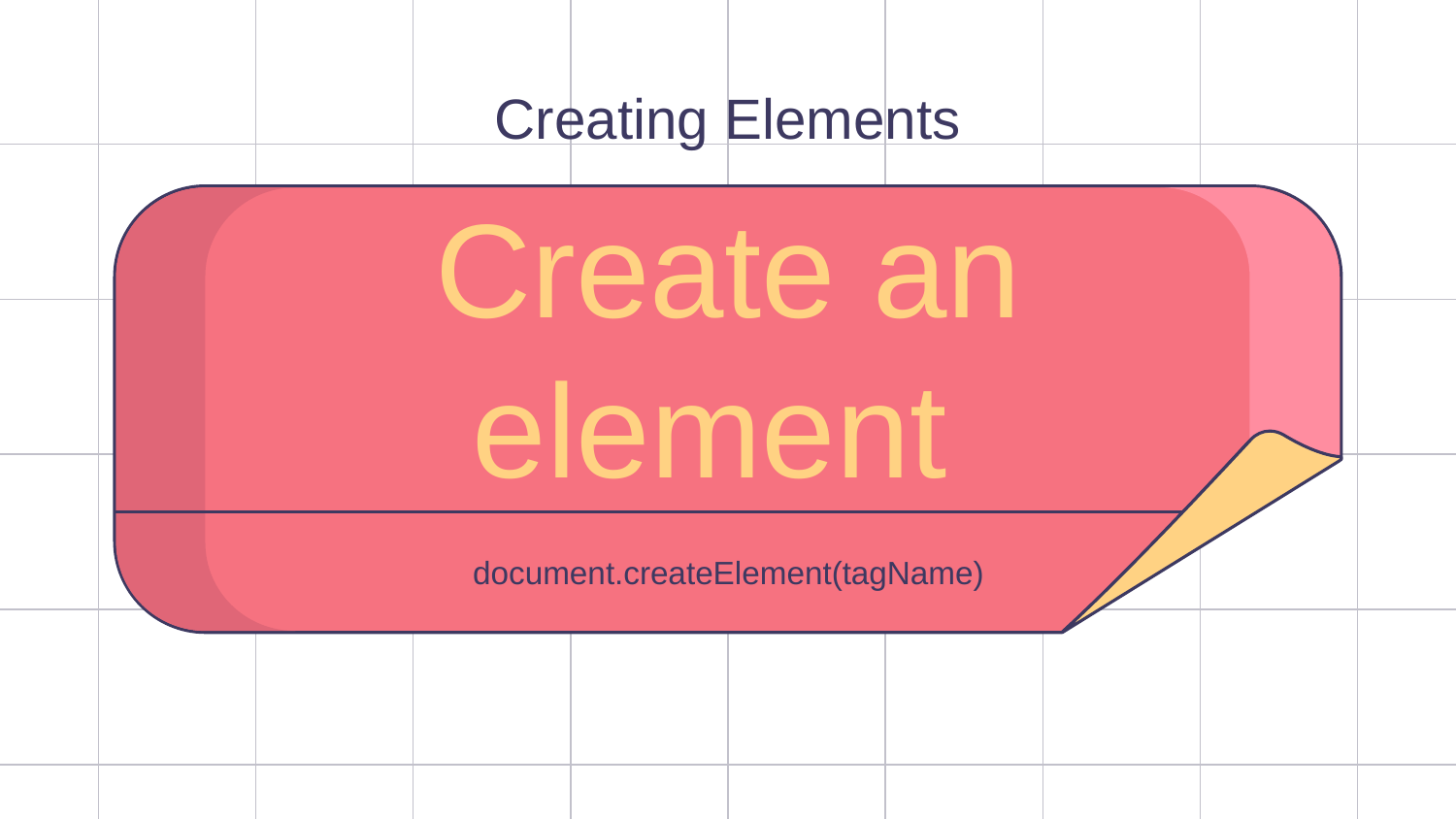

Creating Elements

# Create an element
document.createElement(tagName)